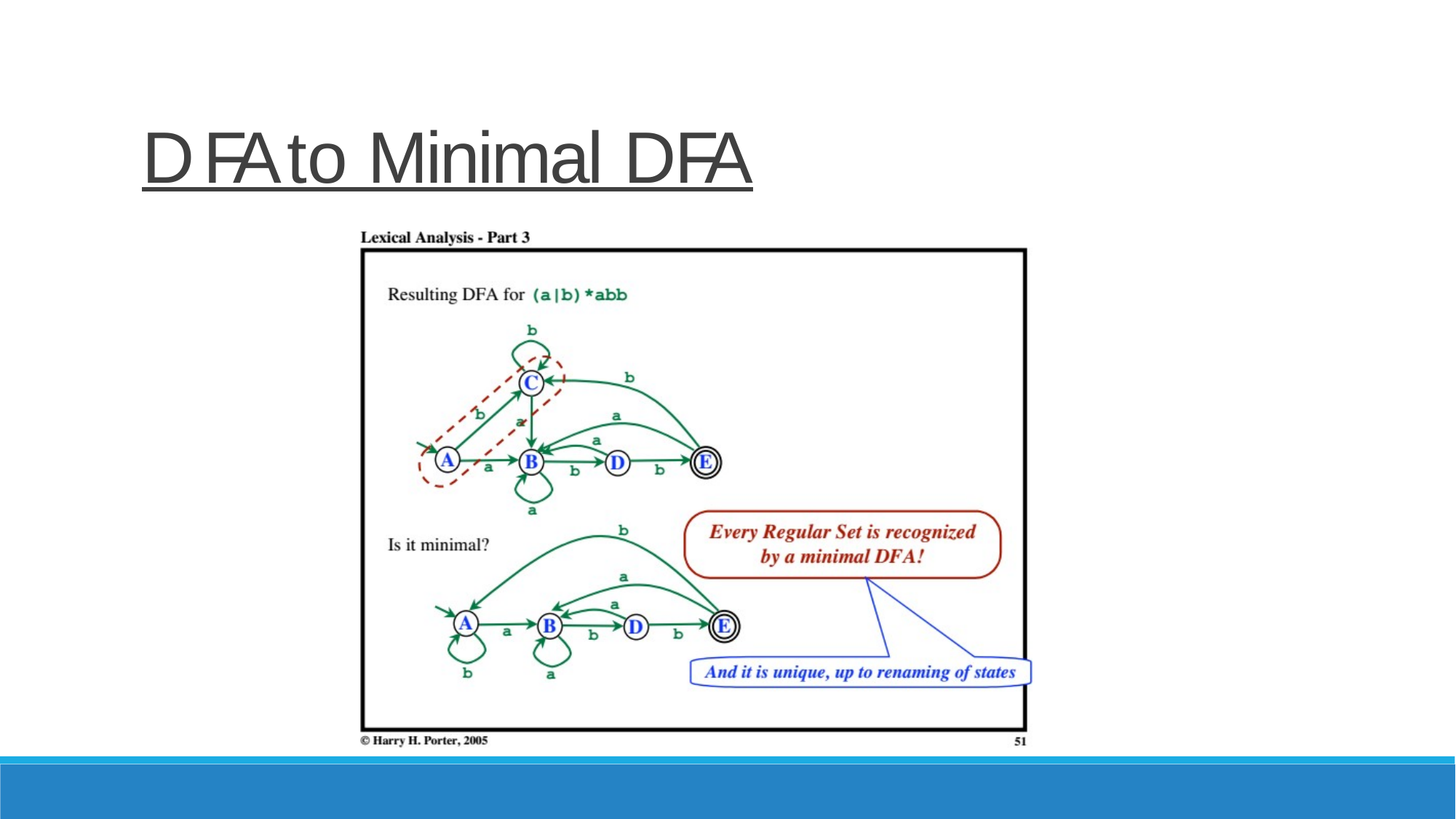

# D FA to Minimal D FA